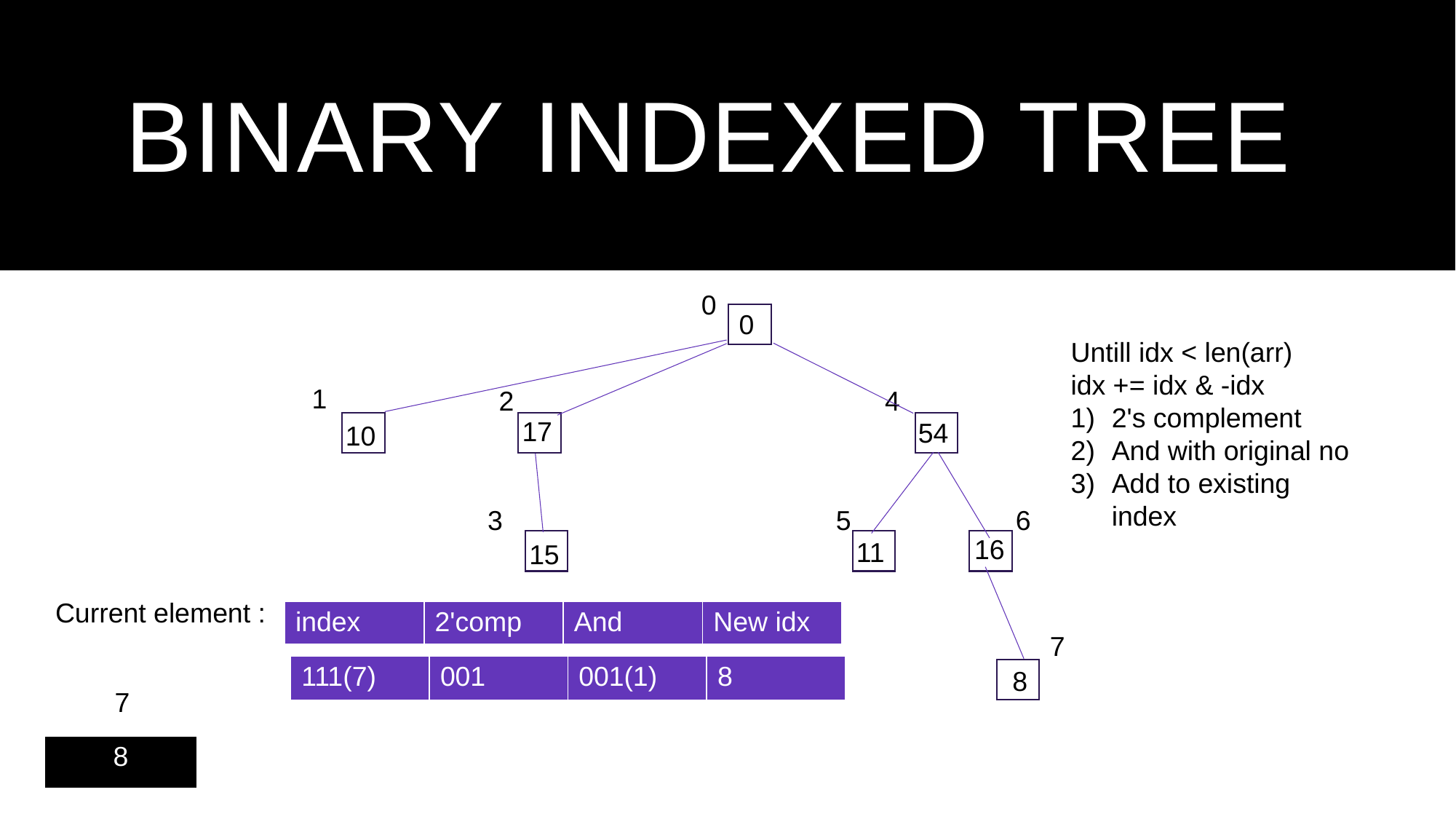

# Binary indexed tree
0
0

Untill idx < len(arr)
idx += idx & -idx
2's complement
And with original no
Add to existing index

1
4
2
17
54

10
3
5
6
16
11

15
Current element :
| index | 2'comp | And | New idx |
| --- | --- | --- | --- |
7
| 111(7) | 001​ | 001(1) | 8 |
| --- | --- | --- | --- |
8

7
| 8 |
| --- |